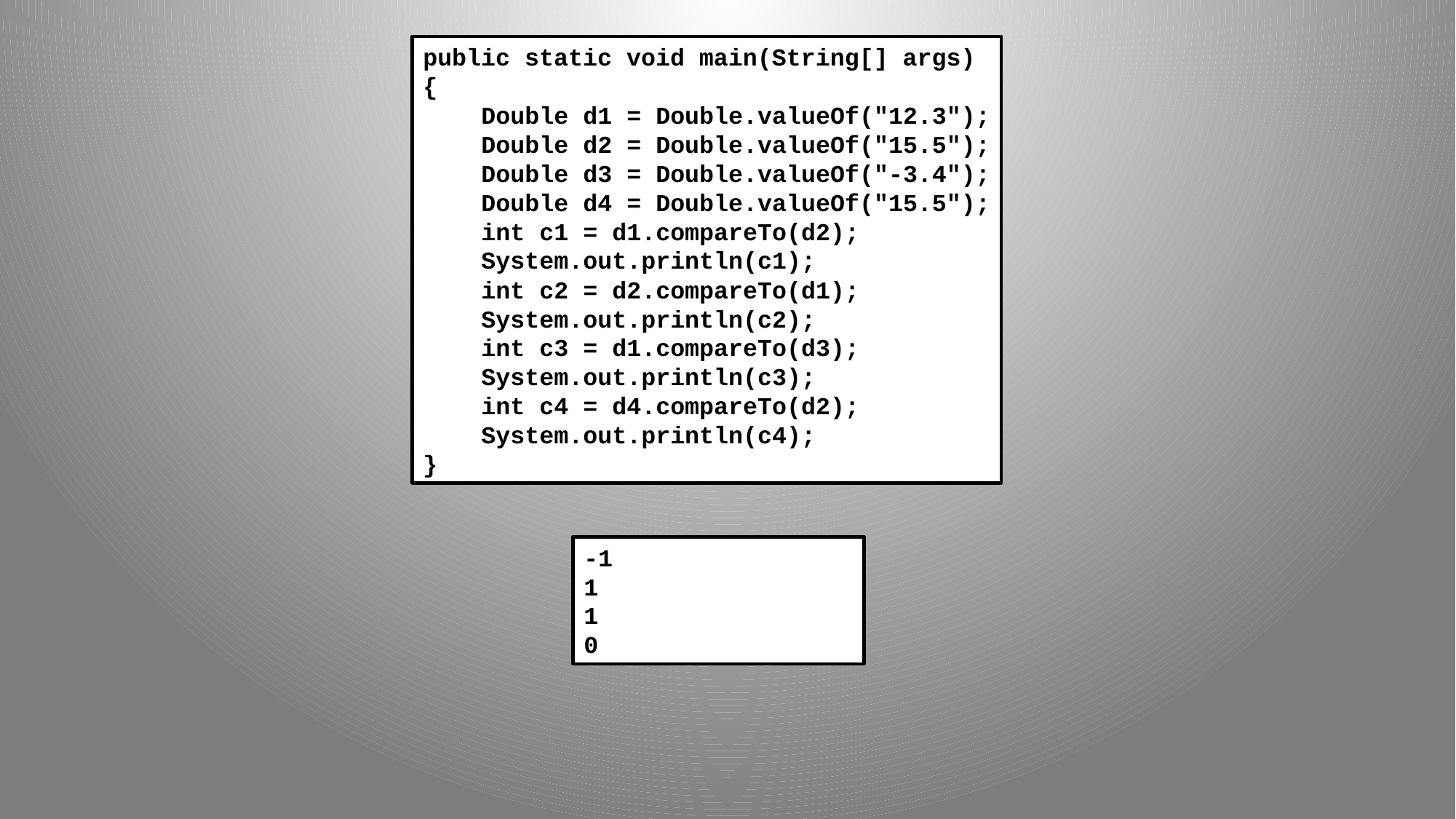

public static void main(String[] args)
{
    Double d1 = Double.valueOf("12.3");
    Double d2 = Double.valueOf("15.5");
    Double d3 = Double.valueOf("-3.4");
    Double d4 = Double.valueOf("15.5");
    int c1 = d1.compareTo(d2);
    System.out.println(c1);
    int c2 = d2.compareTo(d1);
    System.out.println(c2);
    int c3 = d1.compareTo(d3);
    System.out.println(c3);
    int c4 = d4.compareTo(d2);
    System.out.println(c4);
}
-1
1
1
0